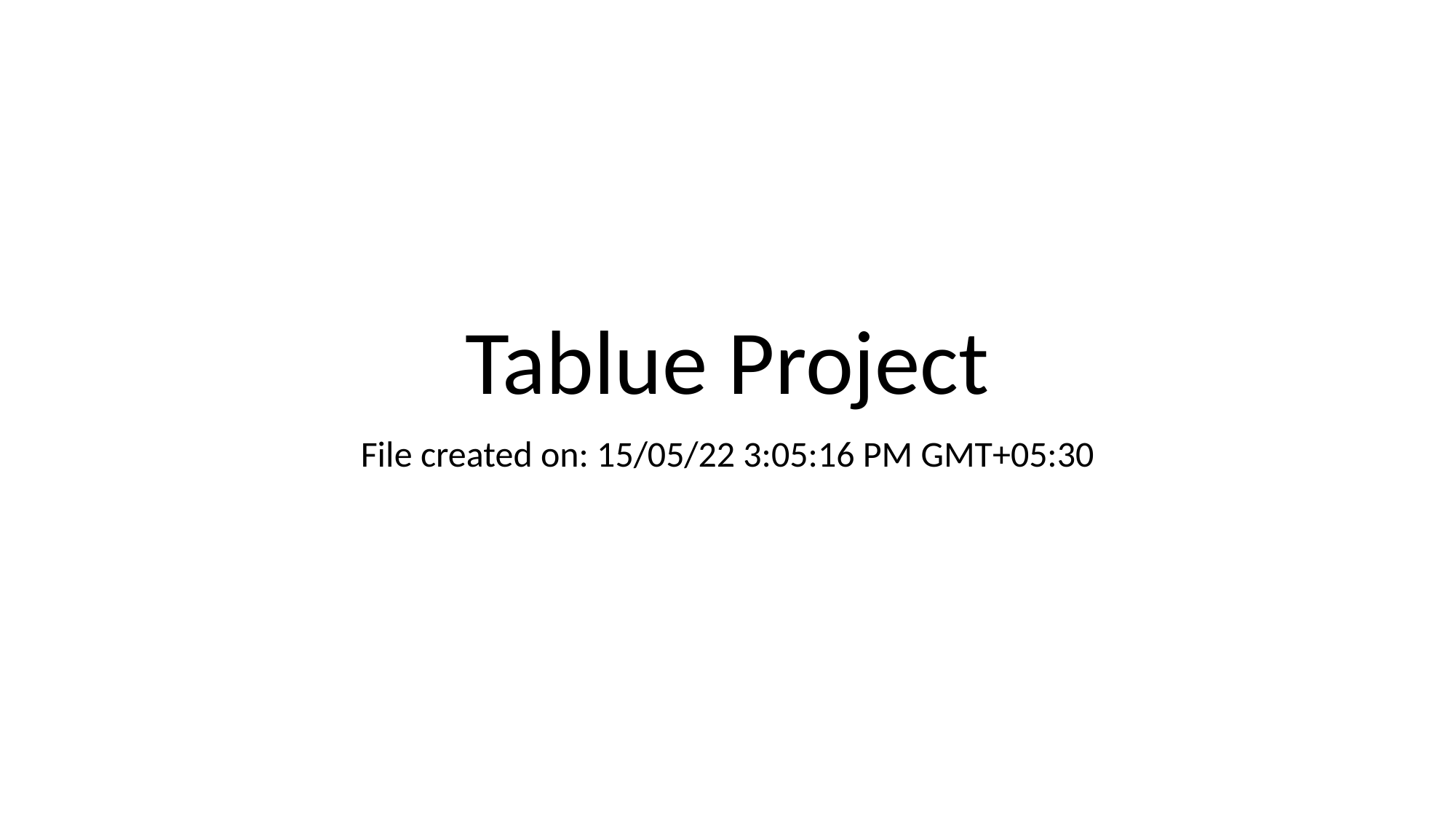

# Tablue Project
File created on: 15/05/22 3:05:16 PM GMT+05:30